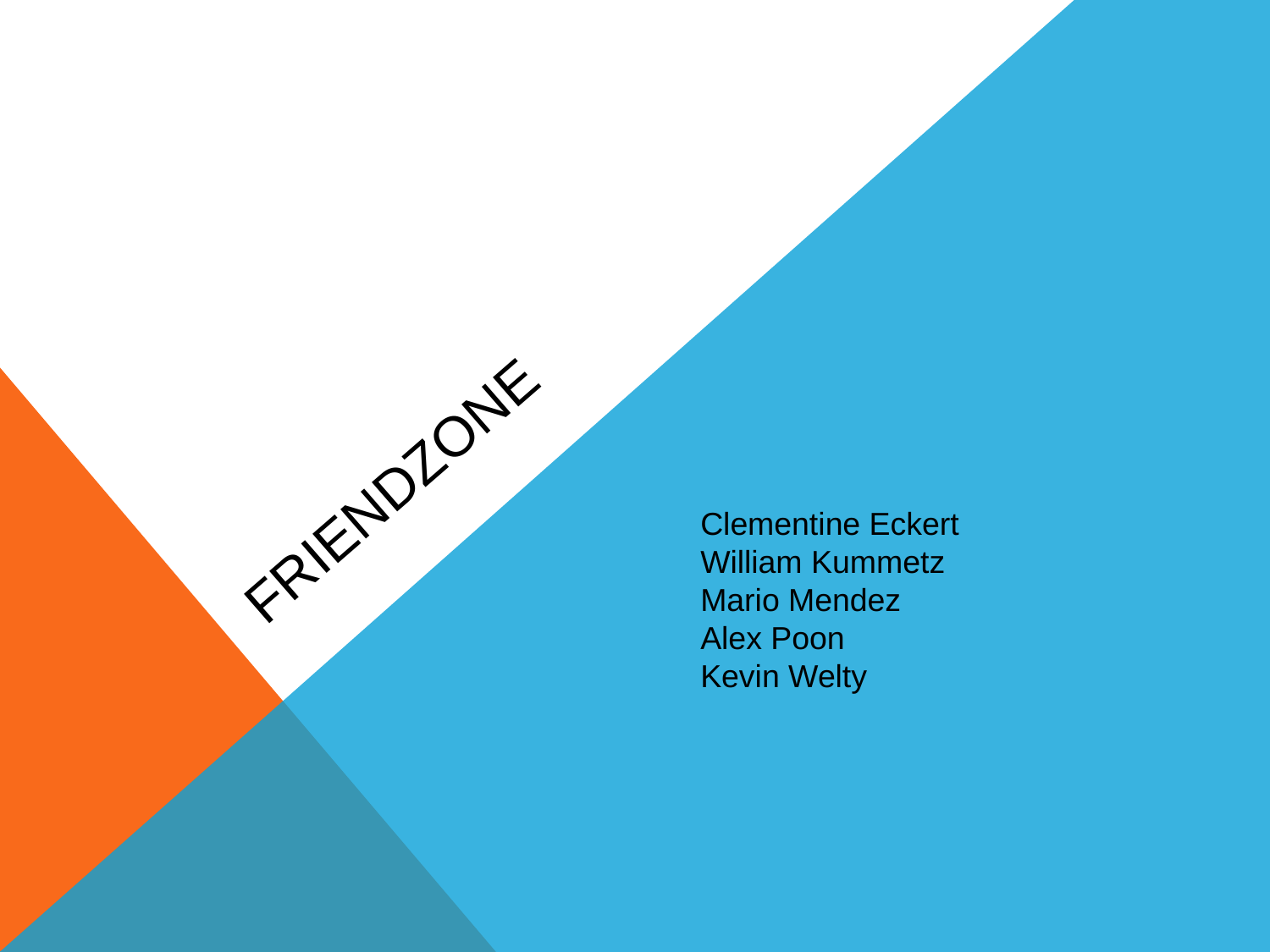

# FriendZone

Clementine Eckert
William Kummetz
Mario Mendez
Alex Poon
Kevin Welty